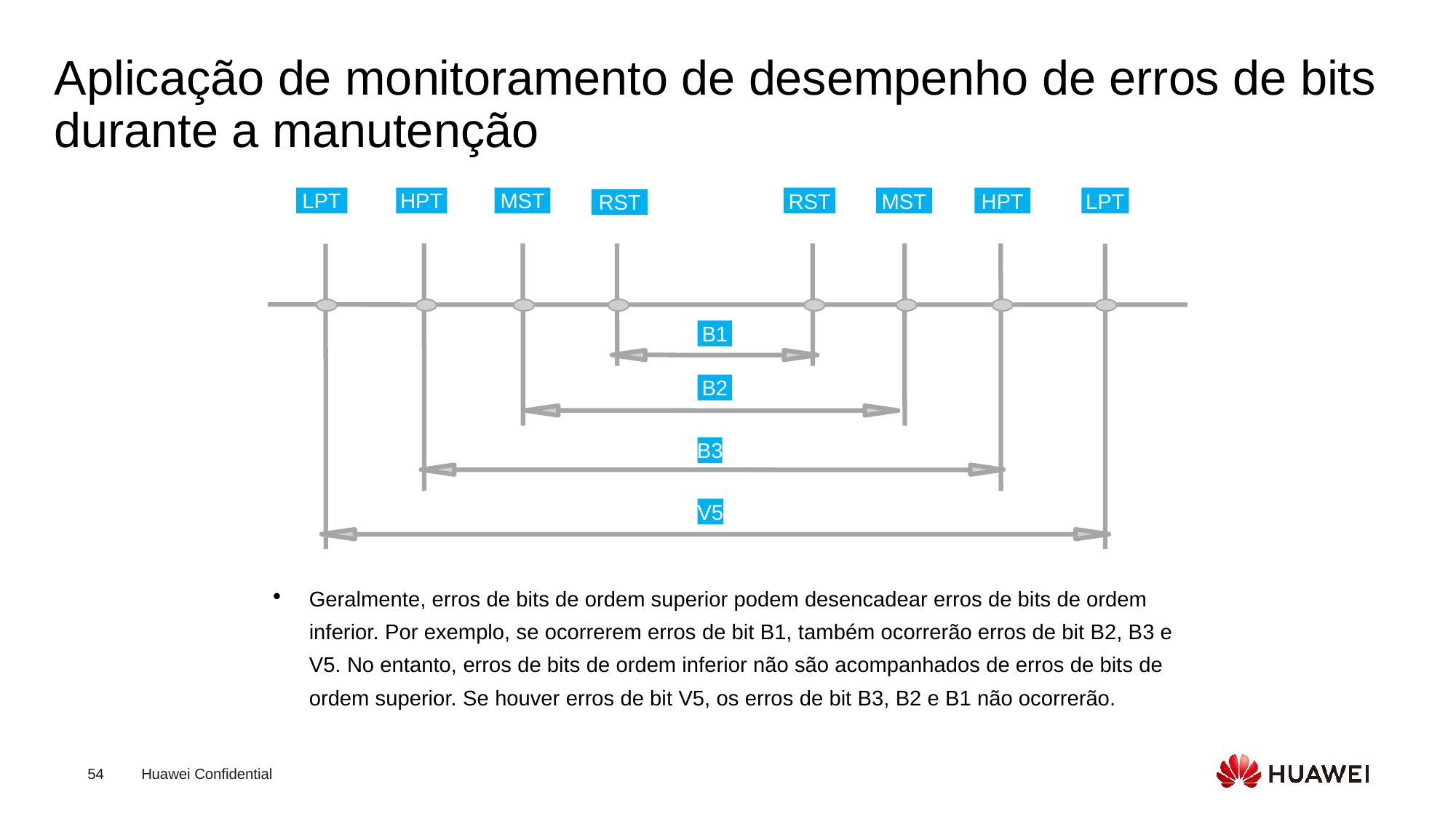

# Aplicação de monitoramento de desempenho de erros de bits durante a manutenção
LPT
HPT
MST
RST
MST
HPT
LPT
RST

B1

B2

B3

V5

Geralmente, erros de bits de ordem superior podem desencadear erros de bits de ordem inferior. Por exemplo, se ocorrerem erros de bit B1, também ocorrerão erros de bit B2, B3 e V5. No entanto, erros de bits de ordem inferior não são acompanhados de erros de bits de ordem superior. Se houver erros de bit V5, os erros de bit B3, B2 e B1 não ocorrerão.